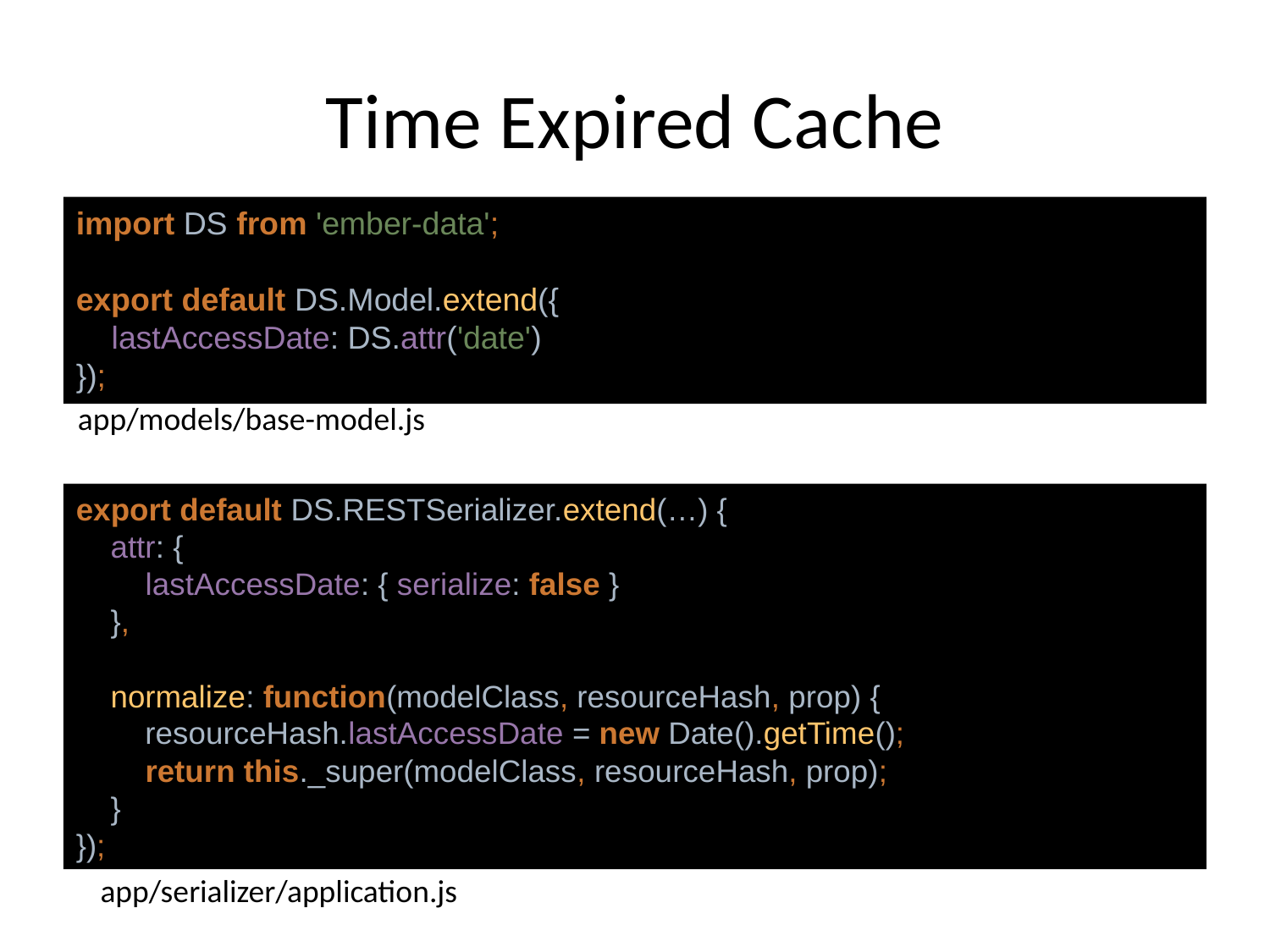

# Time Expired Cache
import DS from 'ember-data';
export default DS.Model.extend({
    lastAccessDate: DS.attr('date')
});
app/models/base-model.js
export default DS.RESTSerializer.extend(…) {
    attr: {
        lastAccessDate: { serialize: false }
    },
    normalize: function(modelClass, resourceHash, prop) {
        resourceHash.lastAccessDate = new Date().getTime();
        return this._super(modelClass, resourceHash, prop);
    }
});
app/serializer/application.js